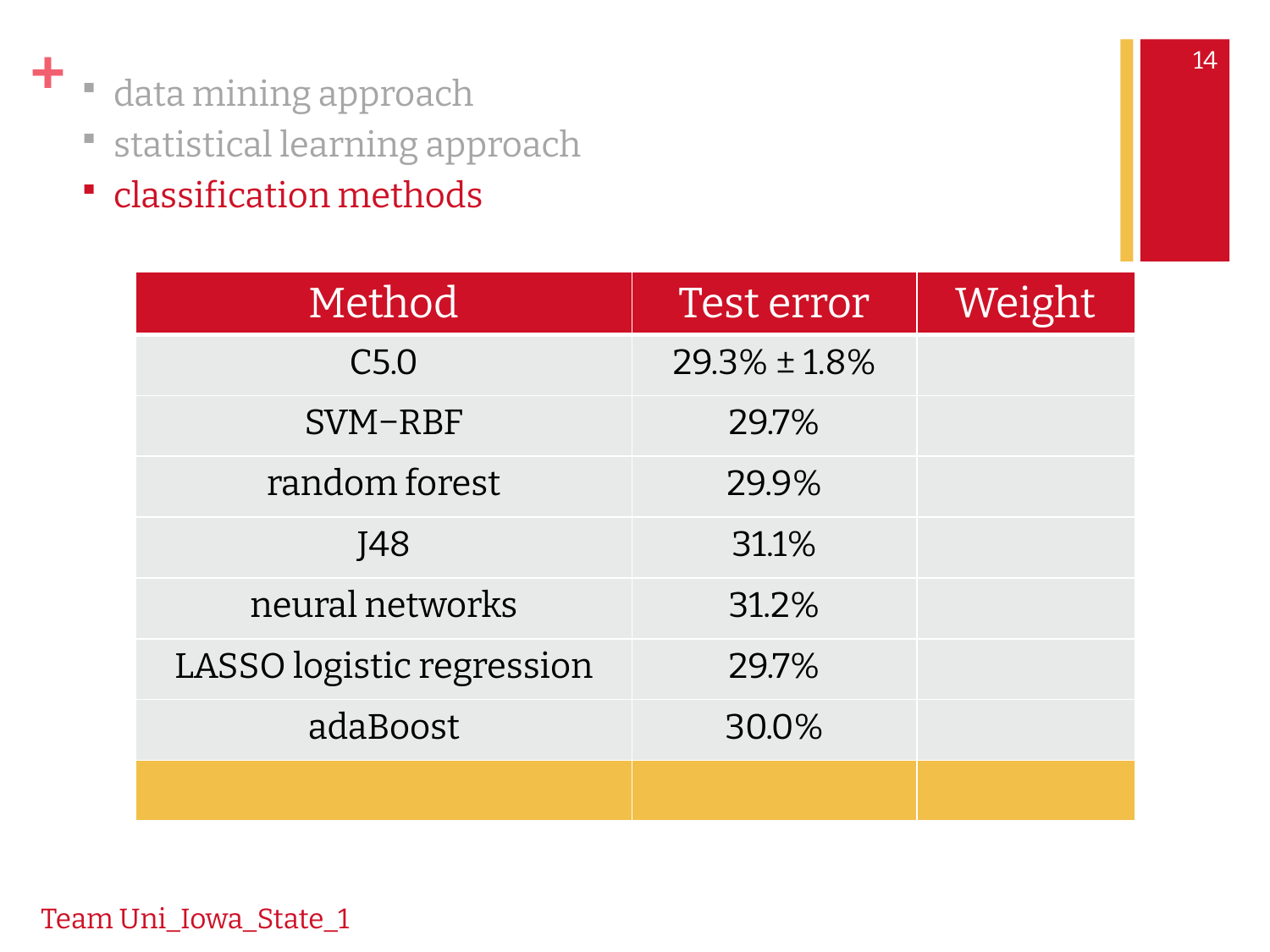

14
data mining approach
statistical learning approach
classification methods
| Method | Test error | Weight |
| --- | --- | --- |
| C5.0 | 29.3% ± 1.8% |  |
| SVM−RBF | 29.7% |  |
| random forest | 29.9% |  |
| J48 | 31.1% |  |
| neural networks | 31.2% |  |
| LASSO logistic regression | 29.7% |  |
| adaBoost | 30.0% |  |
|  |  |  |

Team Uni_Iowa_State_1